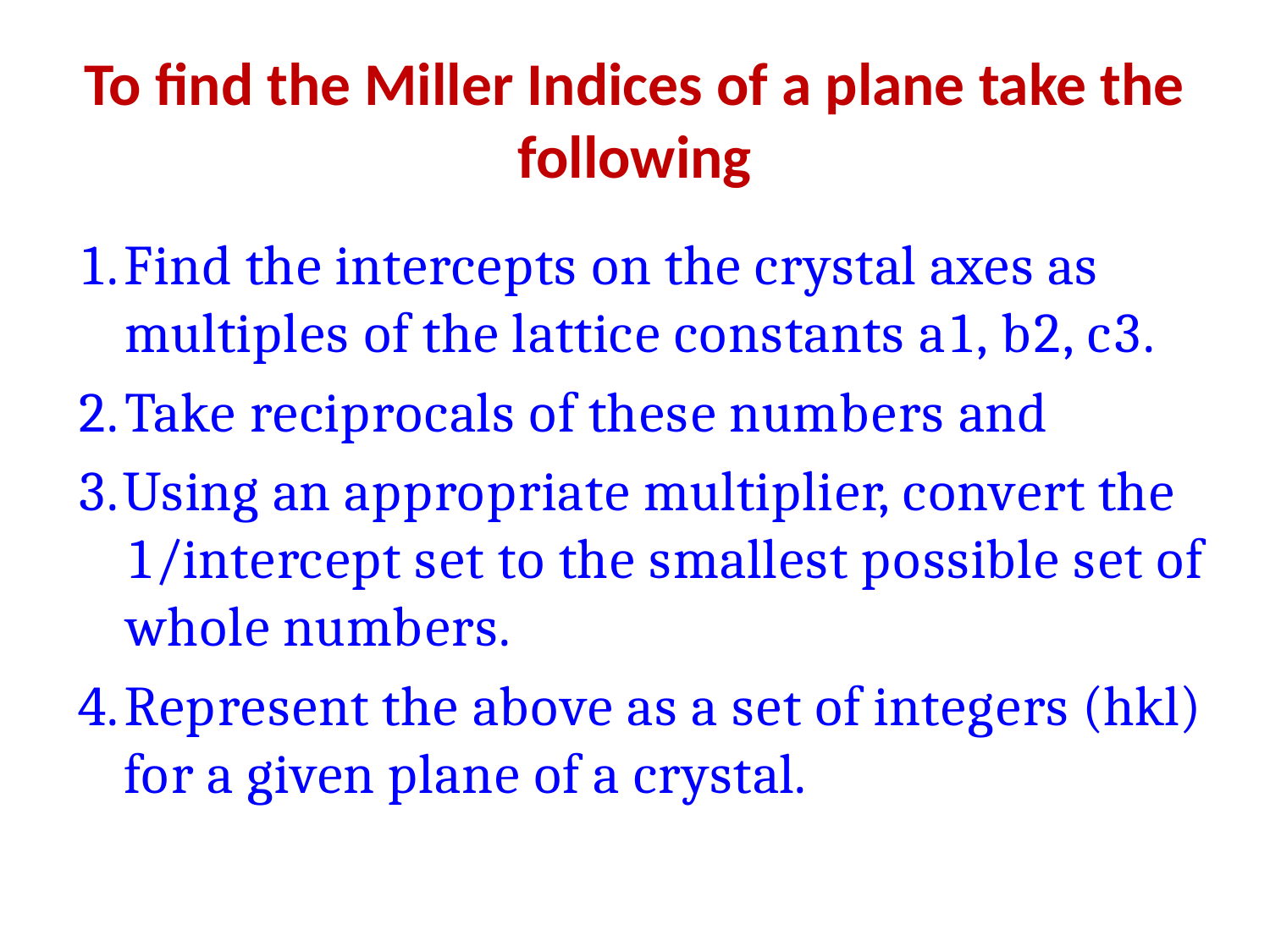

# To find the Miller Indices of a plane take the following
1.	Find the intercepts on the crystal axes as multiples of the lattice constants a1, b2, c3.
2.	Take reciprocals of these numbers and
3.	Using an appropriate multiplier, convert the 1/intercept set to the smallest possible set of whole numbers.
4.	Represent the above as a set of integers (hkl) for a given plane of a crystal.